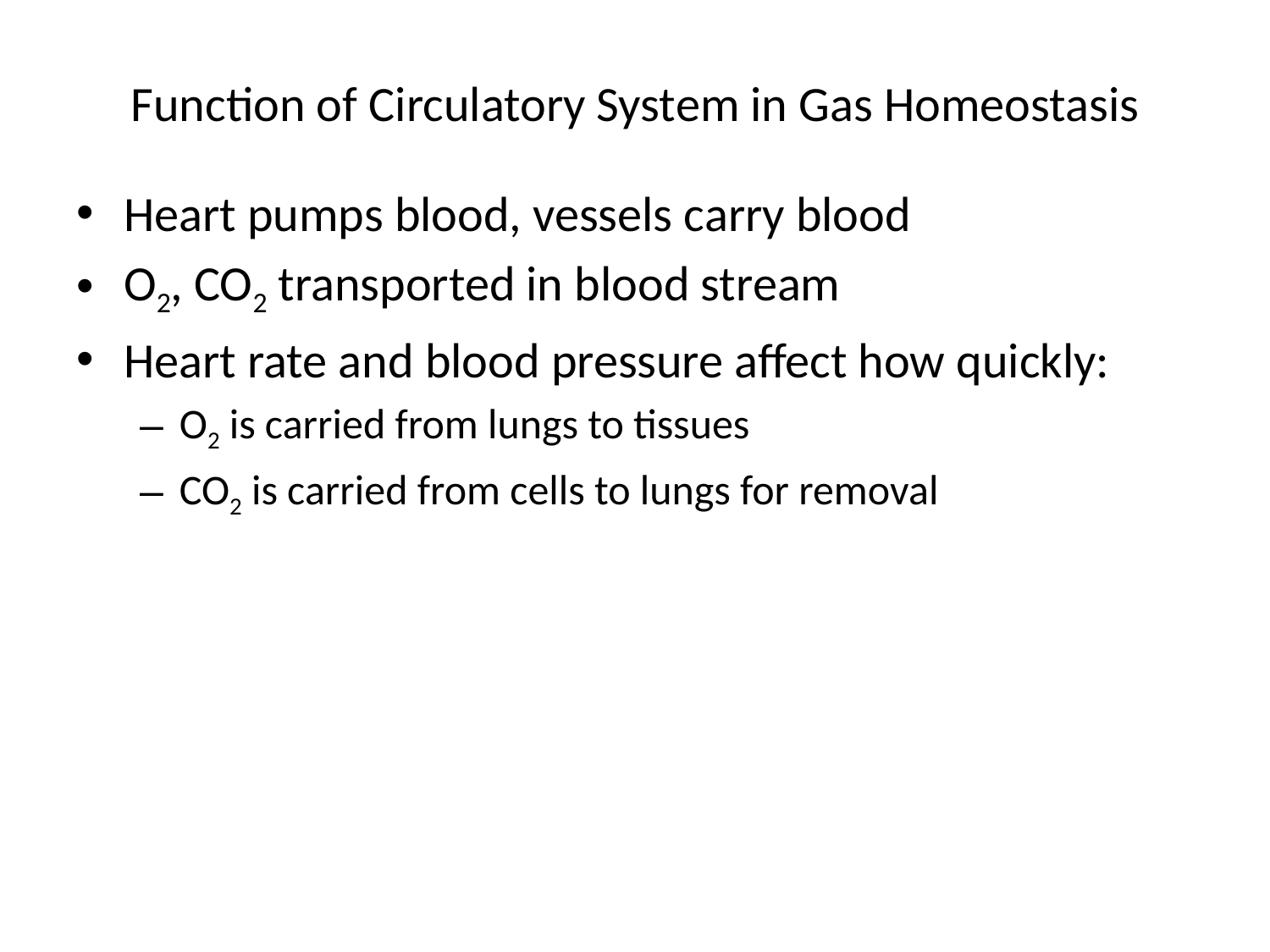

# Function of Circulatory System in Gas Homeostasis
Heart pumps blood, vessels carry blood
O2, CO2 transported in blood stream
Heart rate and blood pressure affect how quickly:
O2 is carried from lungs to tissues
CO2 is carried from cells to lungs for removal